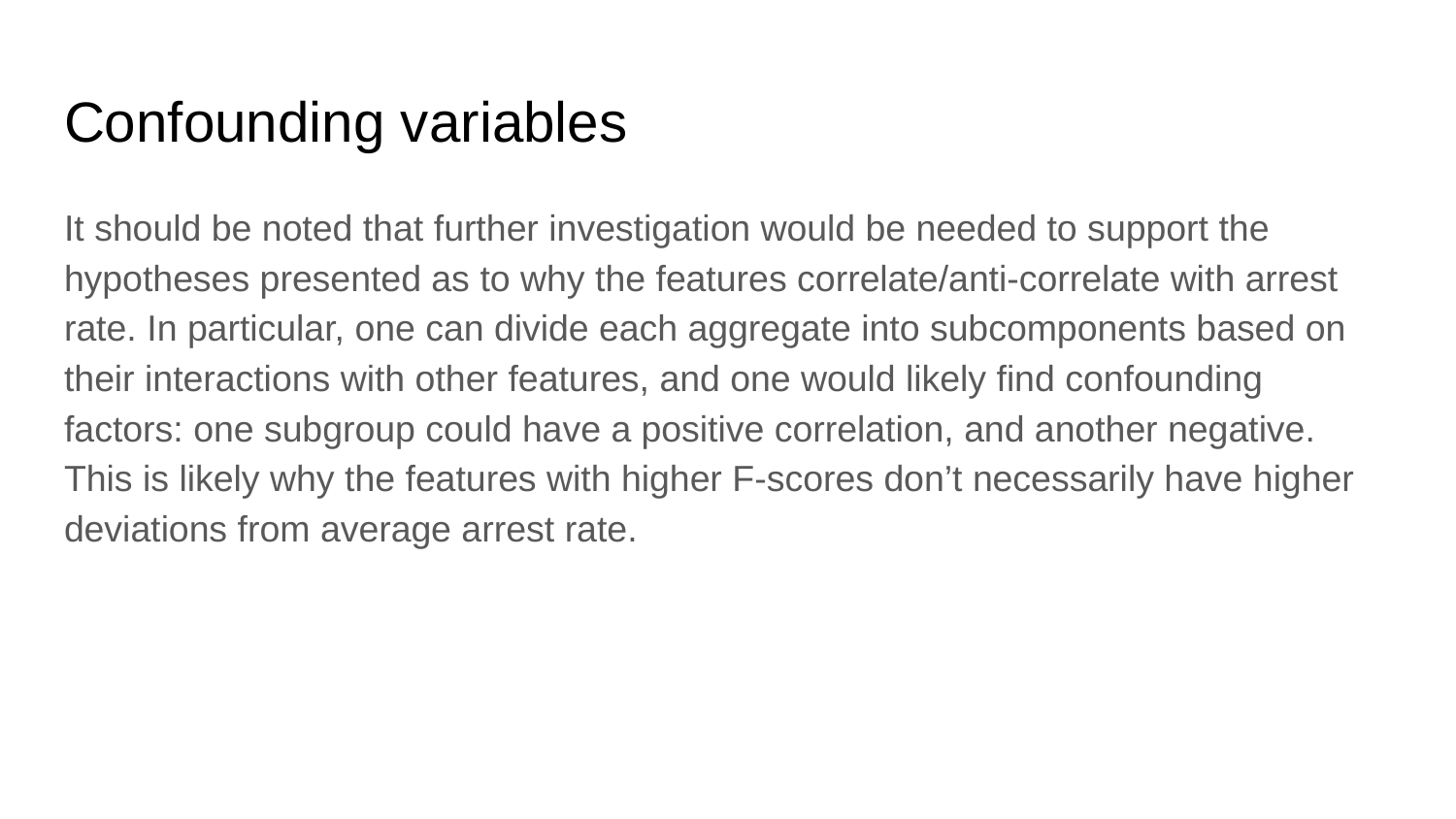

# Confounding variables
It should be noted that further investigation would be needed to support the hypotheses presented as to why the features correlate/anti-correlate with arrest rate. In particular, one can divide each aggregate into subcomponents based on their interactions with other features, and one would likely find confounding factors: one subgroup could have a positive correlation, and another negative. This is likely why the features with higher F-scores don’t necessarily have higher deviations from average arrest rate.